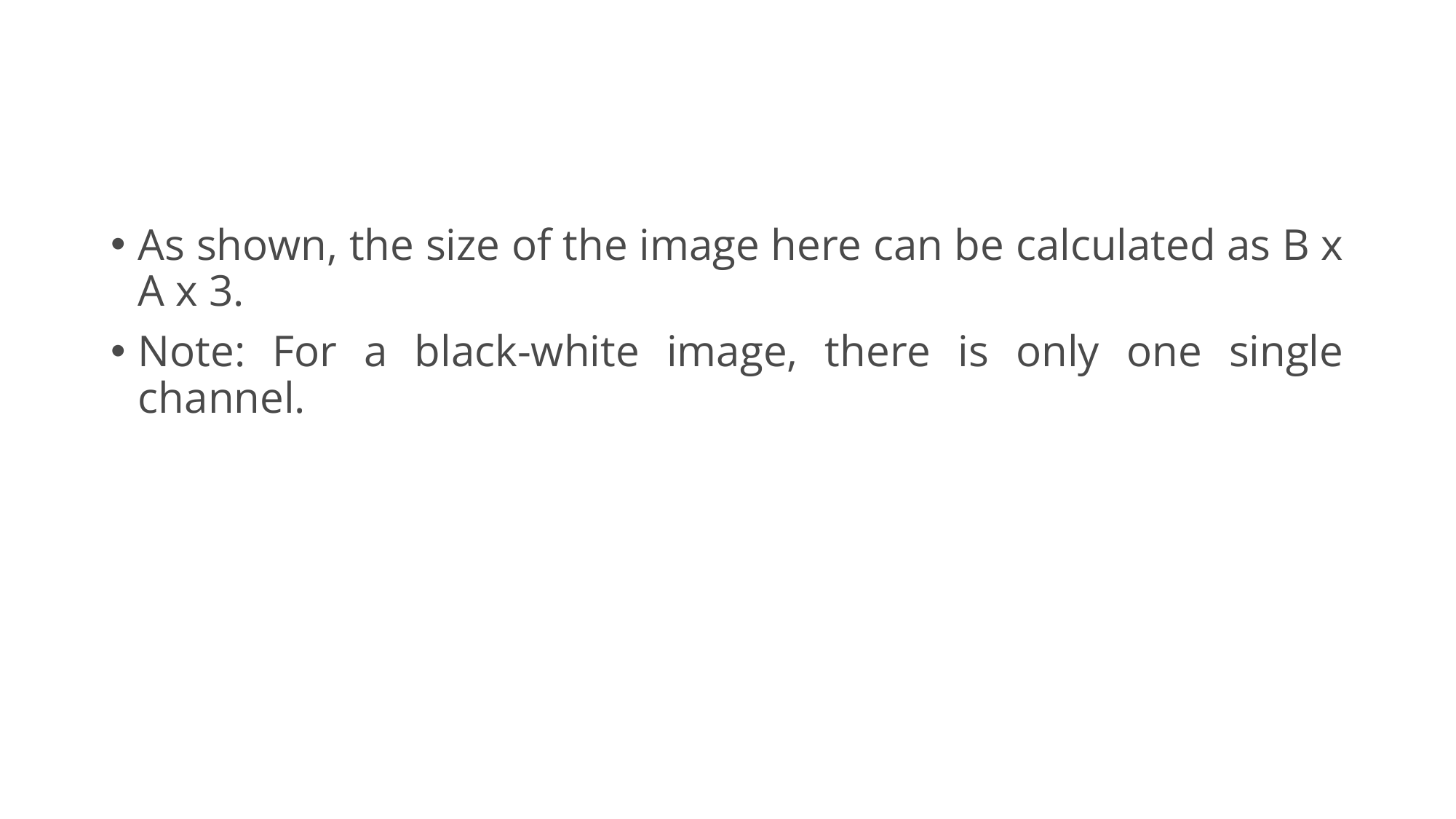

As shown, the size of the image here can be calculated as B x A x 3.
Note: For a black-white image, there is only one single channel.